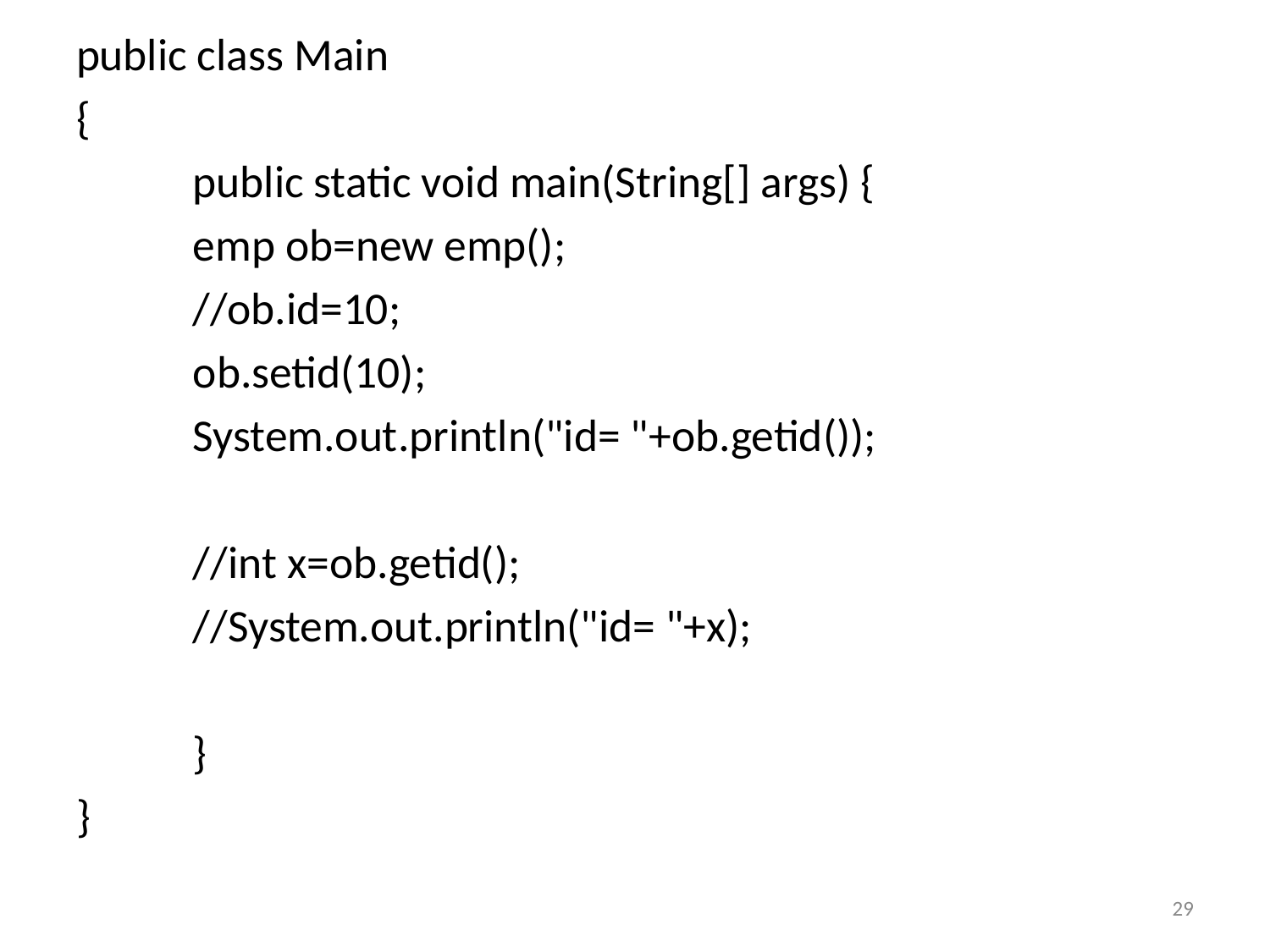

public class Main
{
	public static void main(String[] args) {
		emp ob=new emp();
		//ob.id=10;
		ob.setid(10);
		System.out.println("id= "+ob.getid());

		//int x=ob.getid();
		//System.out.println("id= "+x);

	}
}

29